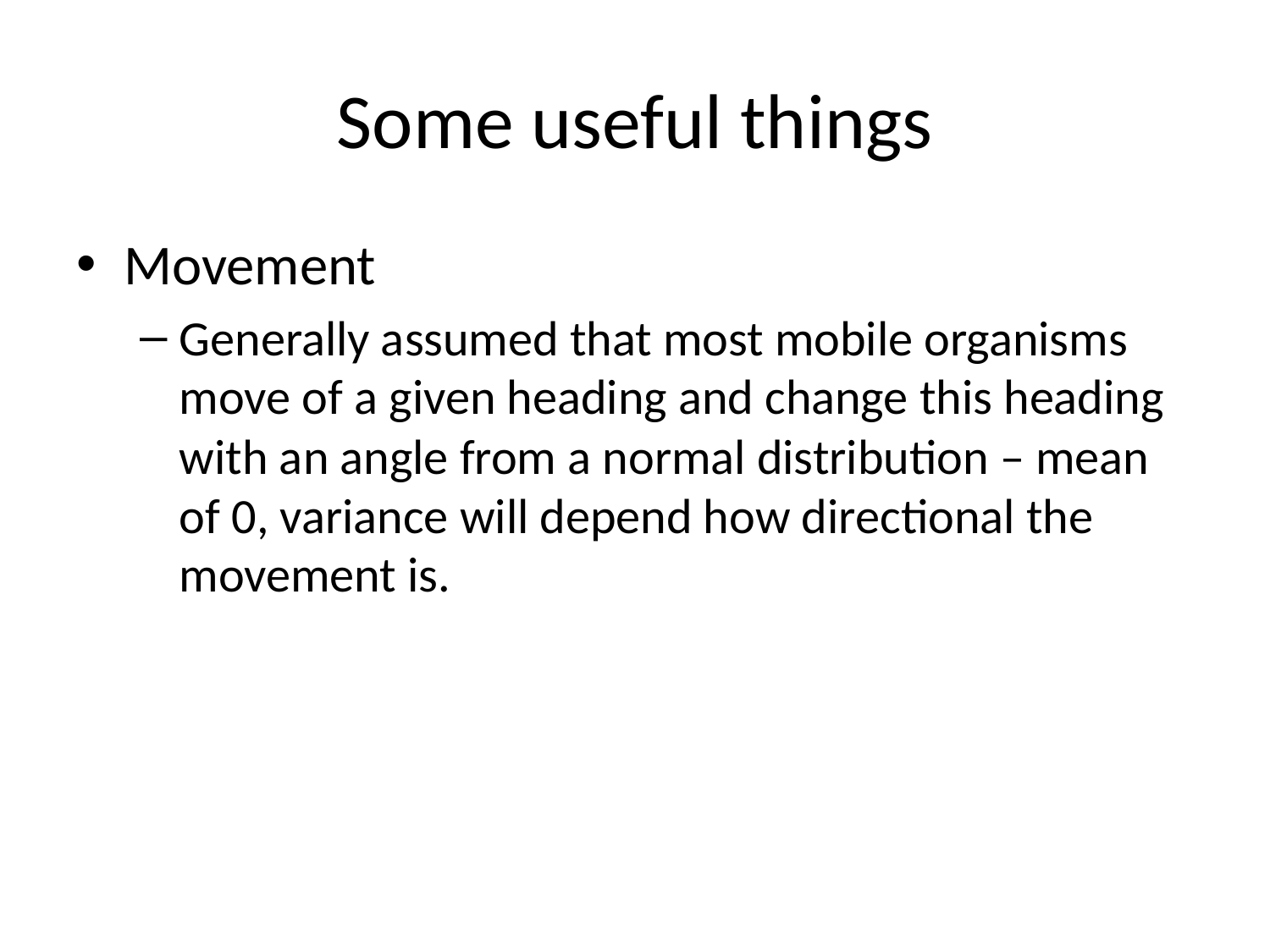

# Some useful things
Movement
Generally assumed that most mobile organisms move of a given heading and change this heading with an angle from a normal distribution – mean of 0, variance will depend how directional the movement is.